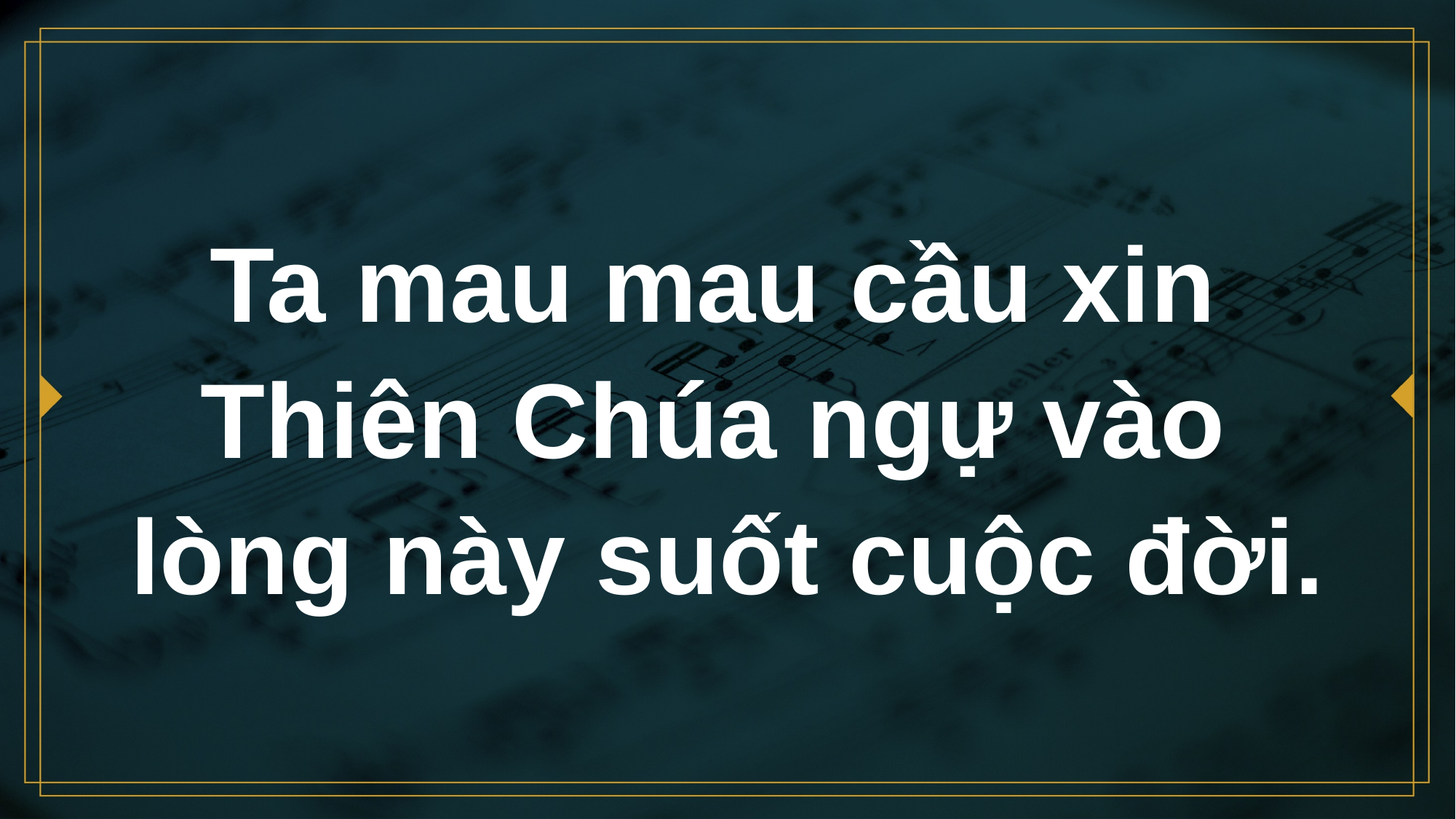

# Ta mau mau cầu xin Thiên Chúa ngự vào lòng này suốt cuộc đời.